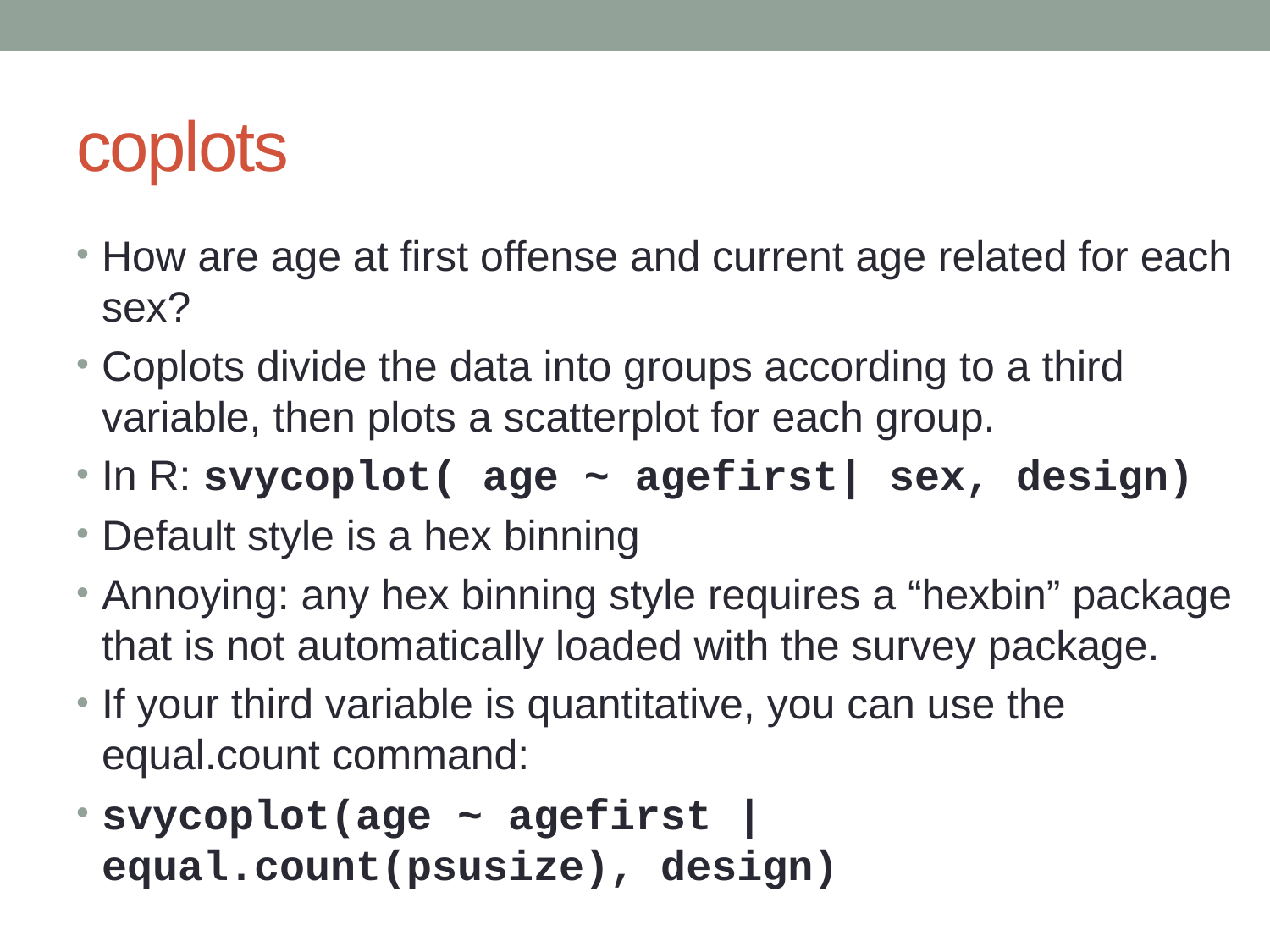

# coplots
How are age at first offense and current age related for each sex?
Coplots divide the data into groups according to a third variable, then plots a scatterplot for each group.
In R: svycoplot( age ~ agefirst| sex, design)
Default style is a hex binning
Annoying: any hex binning style requires a “hexbin” package that is not automatically loaded with the survey package.
If your third variable is quantitative, you can use the equal.count command:
svycoplot(age ~ agefirst | equal.count(psusize), design)